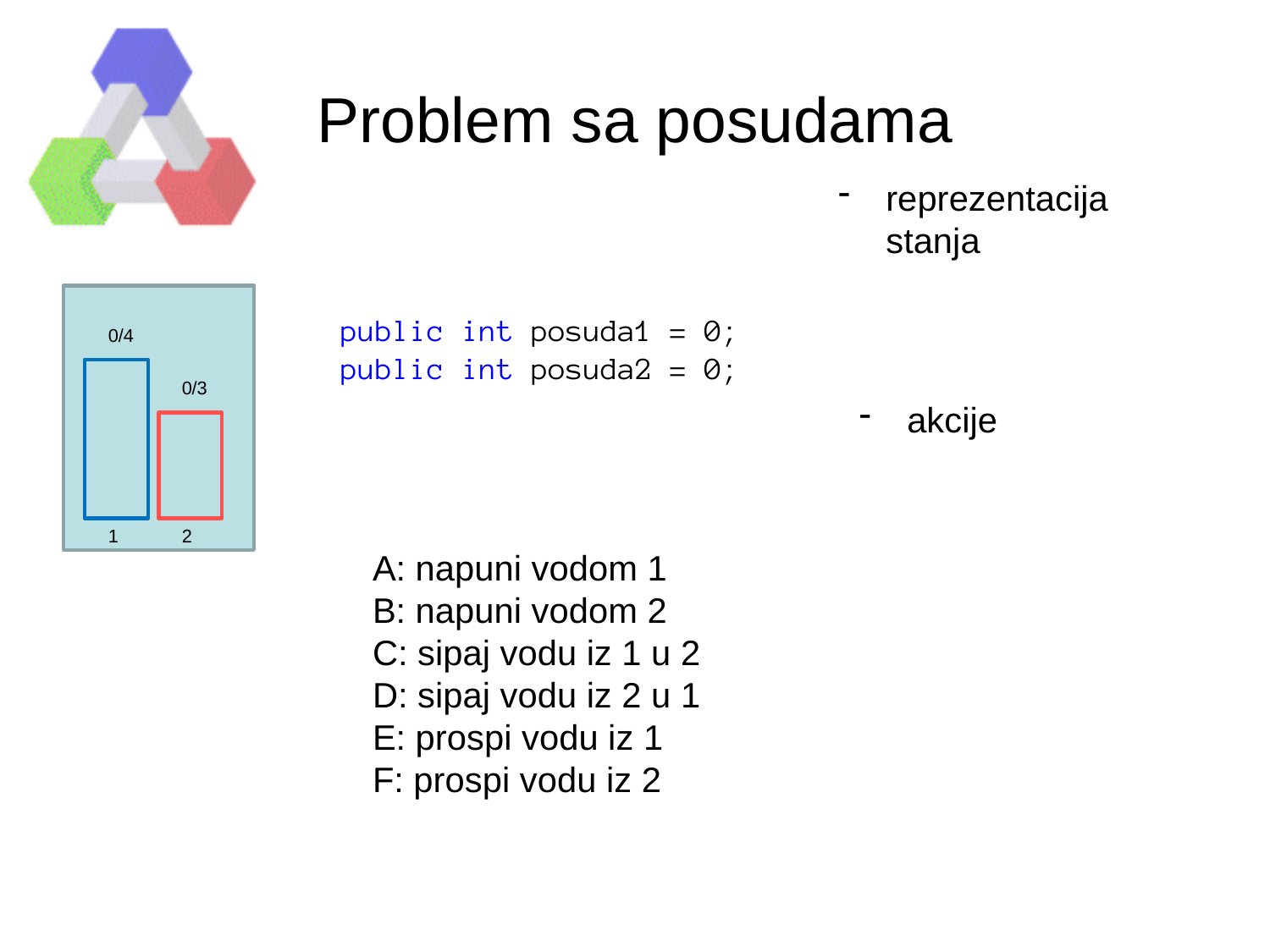

# Problem sa posudama
reprezentacija stanja
public int posuda1 = 0;
public int posuda2 = 0;

0/4

0/3

1
2
akcije
A: napuni vodom 1
B: napuni vodom 2
C: sipaj vodu iz 1 u 2
D: sipaj vodu iz 2 u 1
E: prospi vodu iz 1
F: prospi vodu iz 2